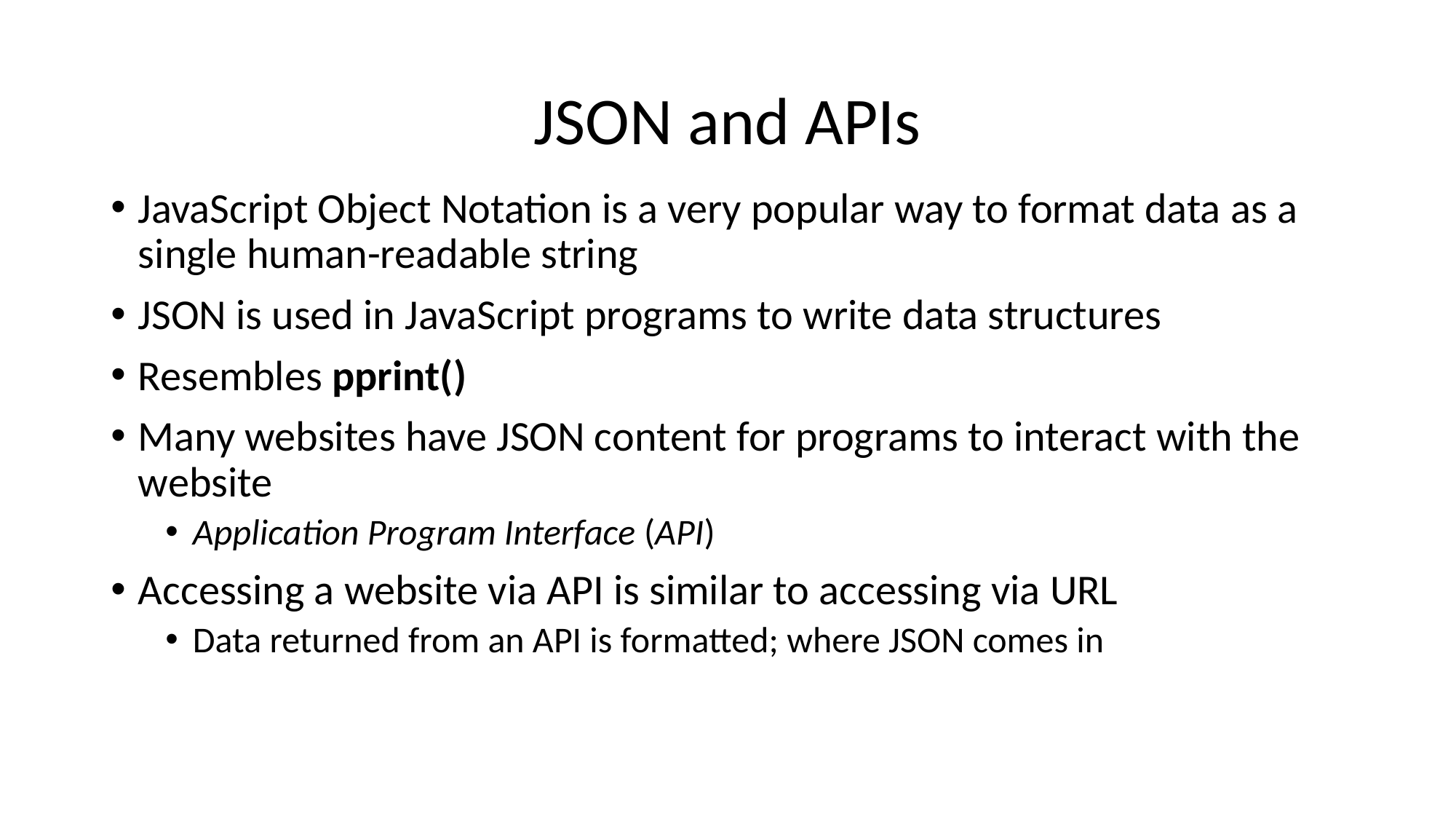

# JSON and APIs
JavaScript Object Notation is a very popular way to format data as a single human-readable string
JSON is used in JavaScript programs to write data structures
Resembles pprint()
Many websites have JSON content for programs to interact with the website
Application Program Interface (API)
Accessing a website via API is similar to accessing via URL
Data returned from an API is formatted; where JSON comes in